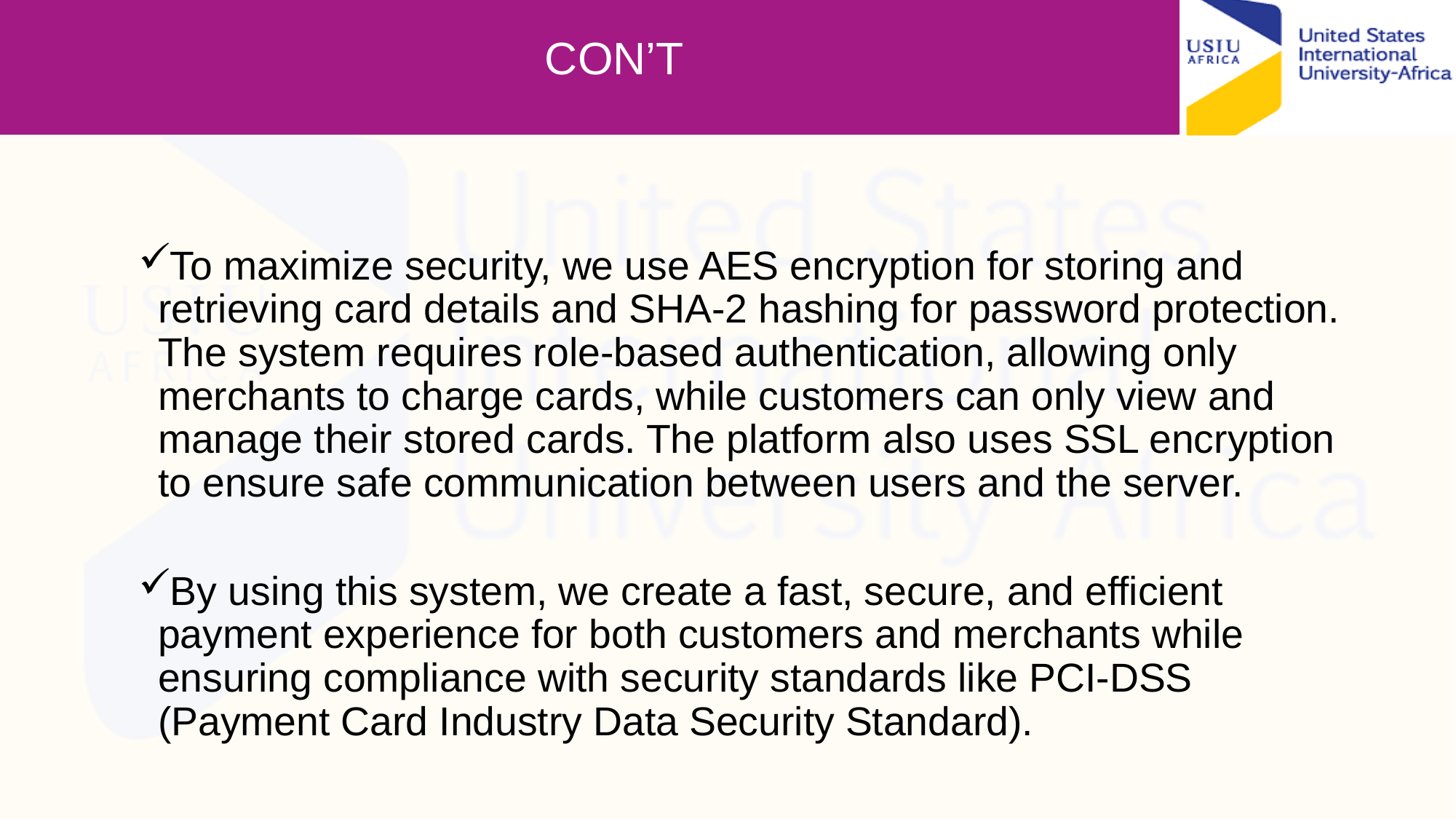

# CON’T
To maximize security, we use AES encryption for storing and retrieving card details and SHA-2 hashing for password protection. The system requires role-based authentication, allowing only merchants to charge cards, while customers can only view and manage their stored cards. The platform also uses SSL encryption to ensure safe communication between users and the server.

By using this system, we create a fast, secure, and efficient payment experience for both customers and merchants while ensuring compliance with security standards like PCI-DSS (Payment Card Industry Data Security Standard).